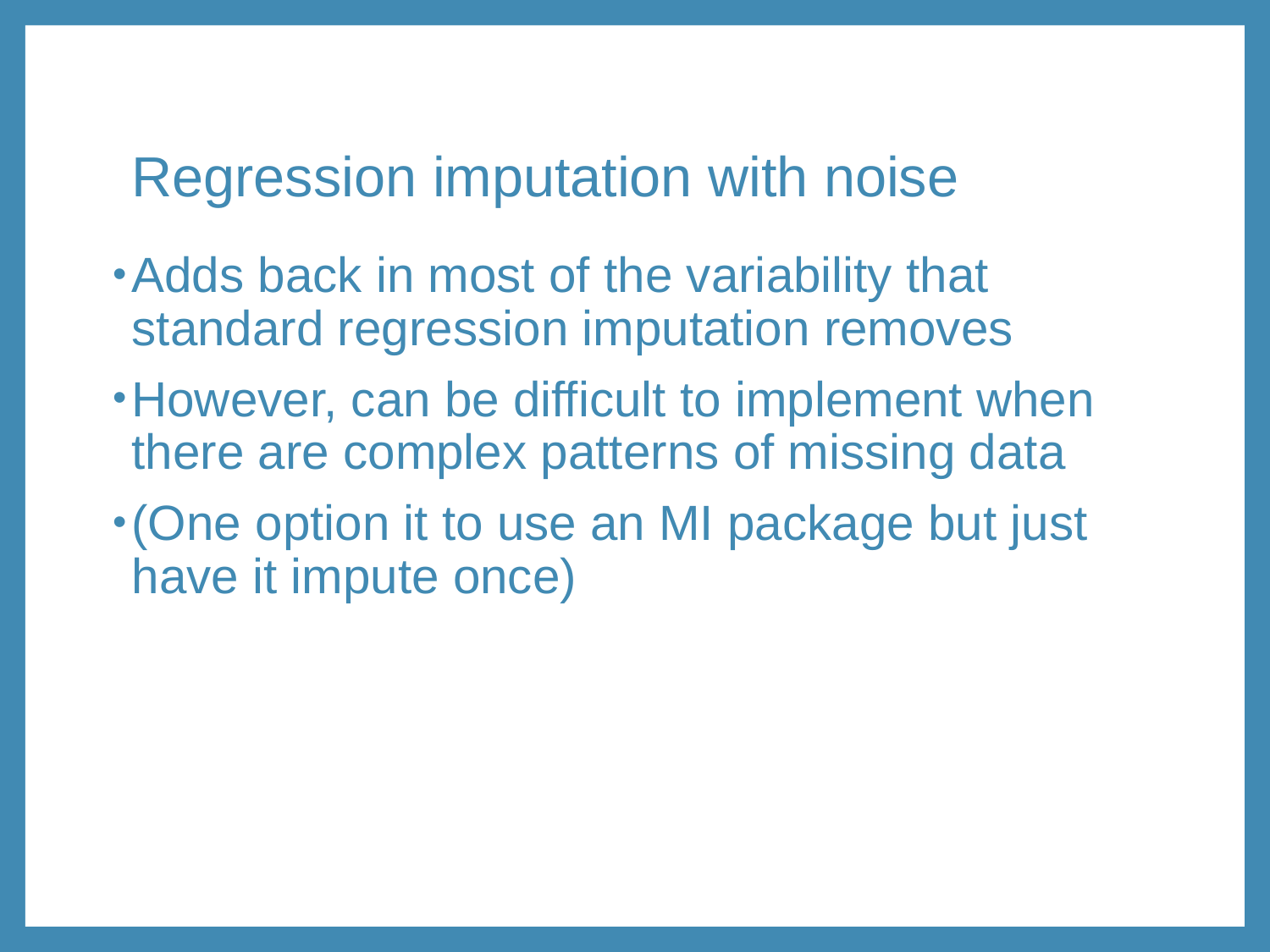

# Regression imputation with noise
Adds back in most of the variability that standard regression imputation removes
However, can be difficult to implement when there are complex patterns of missing data
(One option it to use an MI package but just have it impute once)